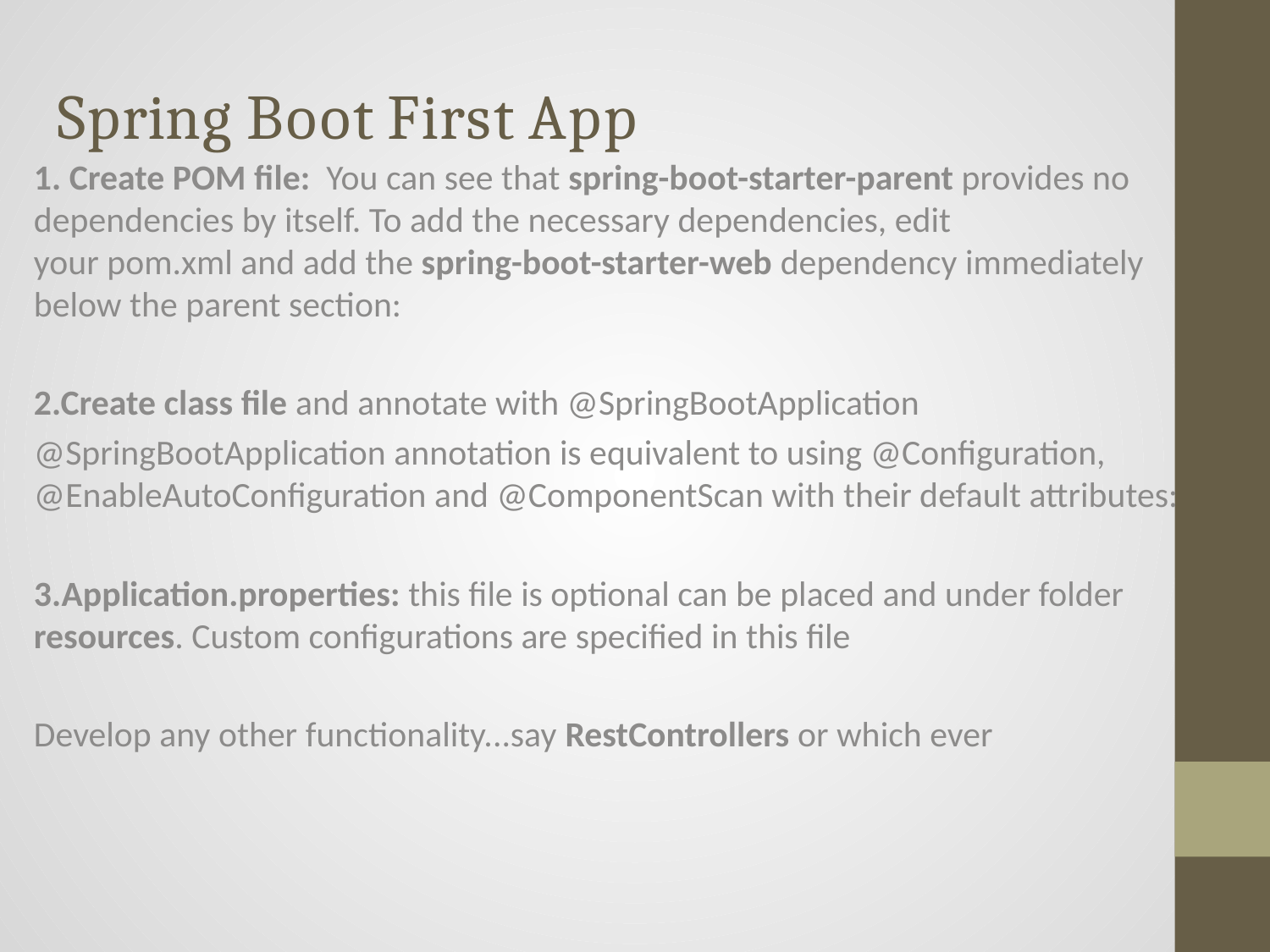

# Spring Boot First App
1. Create POM file:  You can see that spring-boot-starter-parent provides no dependencies by itself. To add the necessary dependencies, edit your pom.xml and add the spring-boot-starter-web dependency immediately below the parent section:

2.Create class file and annotate with @SpringBootApplication
@SpringBootApplication annotation is equivalent to using @Configuration, @EnableAutoConfiguration and @ComponentScan with their default attributes:

3.Application.properties: this file is optional can be placed and under folder resources. Custom configurations are specified in this file

Develop any other functionality...say RestControllers or which ever